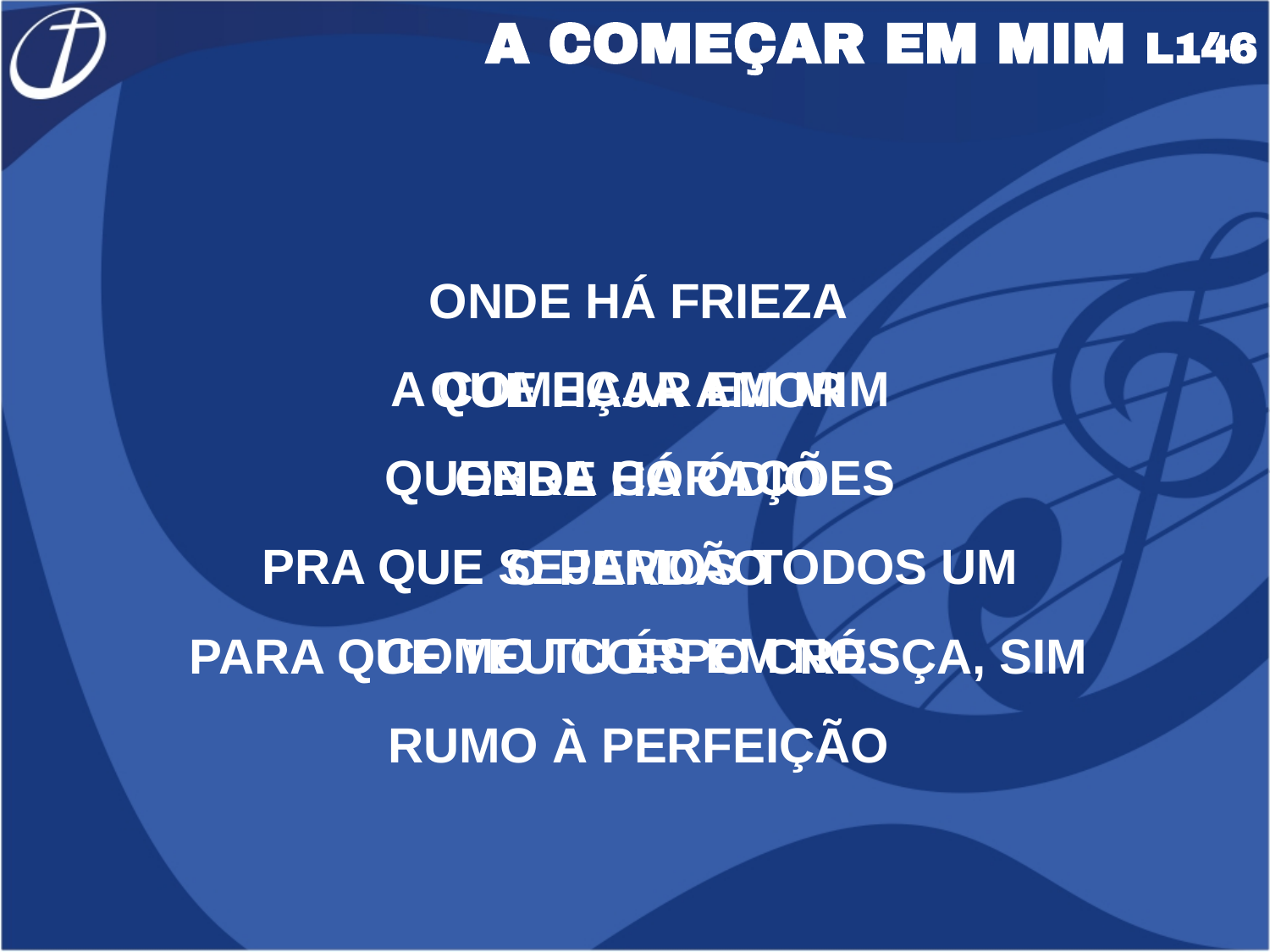

A COMEÇAR EM MIM L146
ONDE HÁ FRIEZA
QUE HAJA AMOR
ONDE HÁ ÓDIO
O PERDÃO
PARA QUE TEU CORPO CRESÇA, SIM
RUMO À PERFEIÇÃO
A COMEÇAR EM MIM
QUEBRA CORAÇÕES
PRA QUE SEJAMOS TODOS UM
COMO TU ÉS EM NÓS